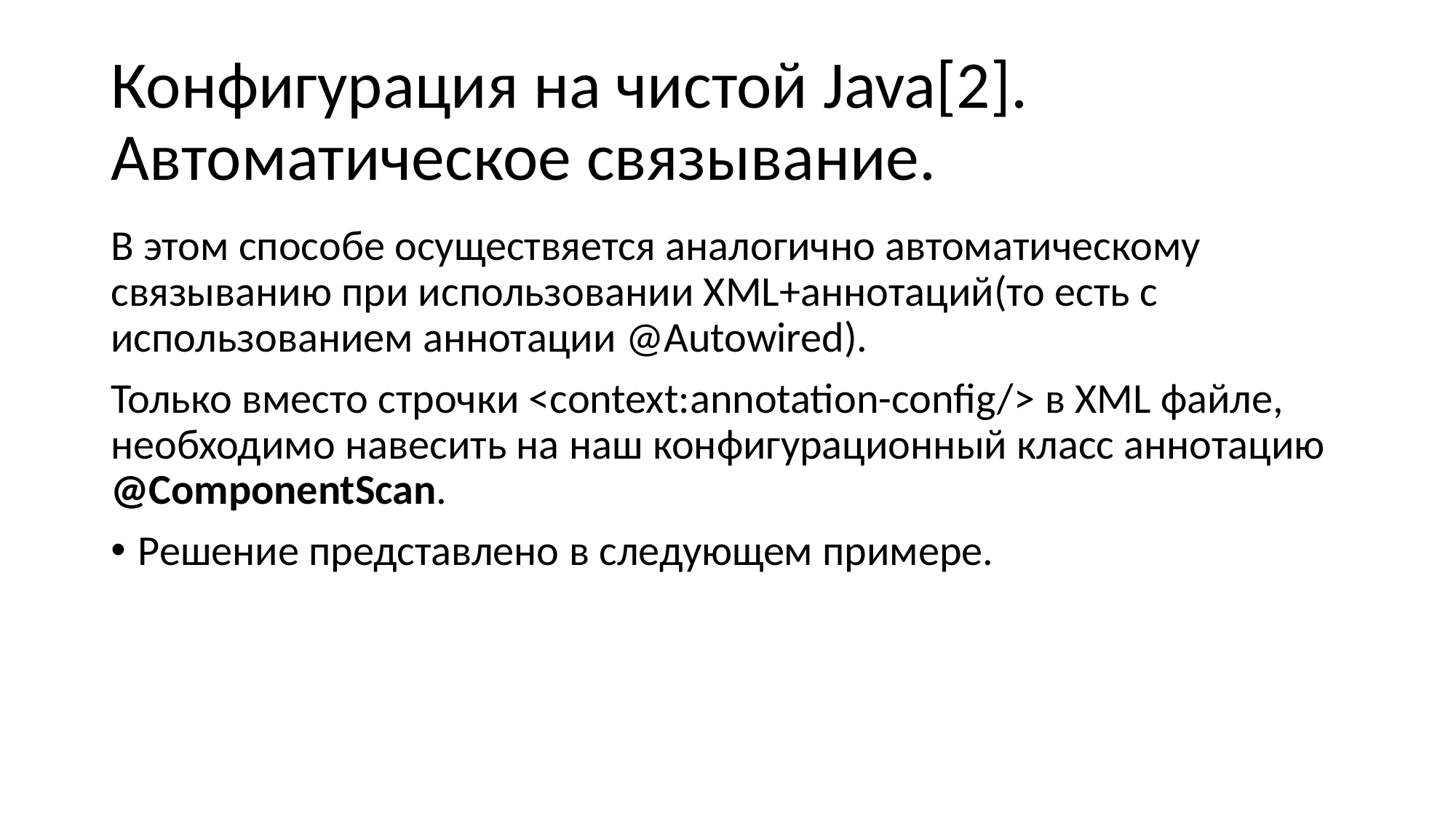

# Конфигурация на чистой Java[2]. Автоматическое связывание.
В этом способе осуществяется аналогично автоматическому связыванию при использовании XML+аннотаций(то есть с использованием аннотации @Autowired).
Только вместо строчки <context:annotation-config/> в XML файле, необходимо навесить на наш конфигурационный класс аннотацию @ComponentScan.
Решение представлено в следующем примере.